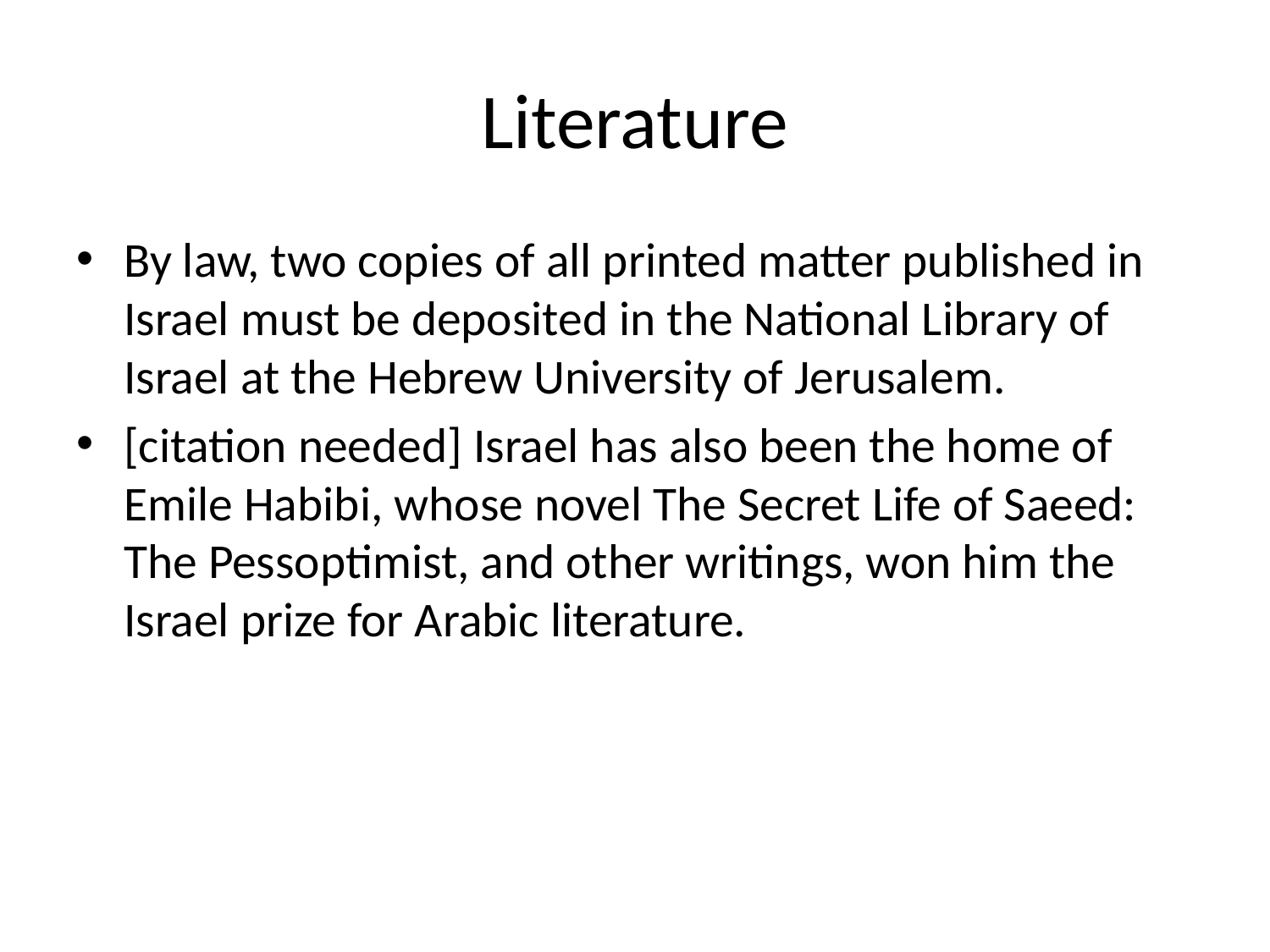

# Literature
By law, two copies of all printed matter published in Israel must be deposited in the National Library of Israel at the Hebrew University of Jerusalem.
[citation needed] Israel has also been the home of Emile Habibi, whose novel The Secret Life of Saeed: The Pessoptimist, and other writings, won him the Israel prize for Arabic literature.